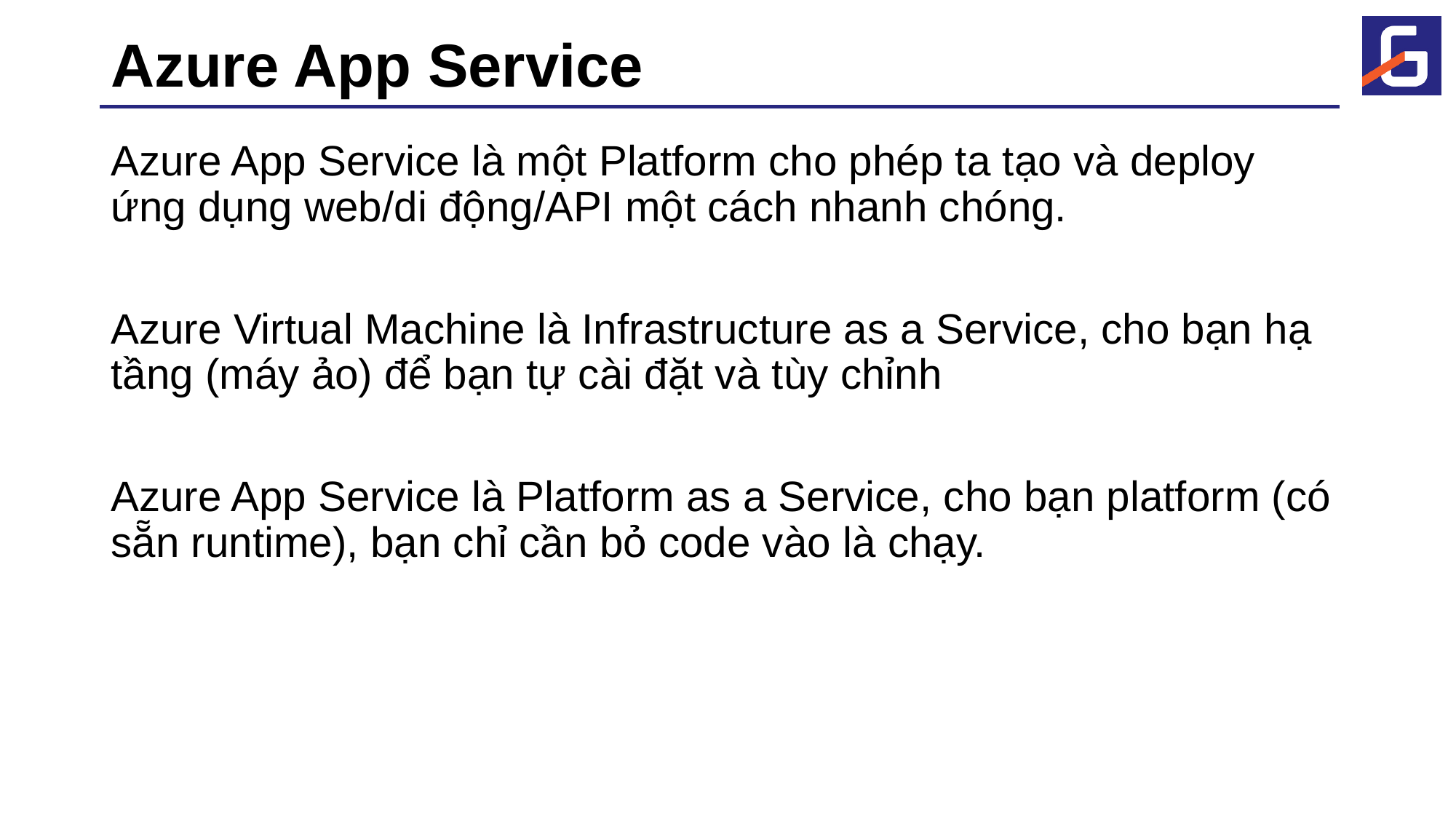

# Azure App Service
Azure App Service là một Platform cho phép ta tạo và deploy ứng dụng web/di động/API một cách nhanh chóng.

Azure Virtual Machine là Infrastructure as a Service, cho bạn hạ tầng (máy ảo) để bạn tự cài đặt và tùy chỉnh

Azure App Service là Platform as a Service, cho bạn platform (có sẵn runtime), bạn chỉ cần bỏ code vào là chạy.